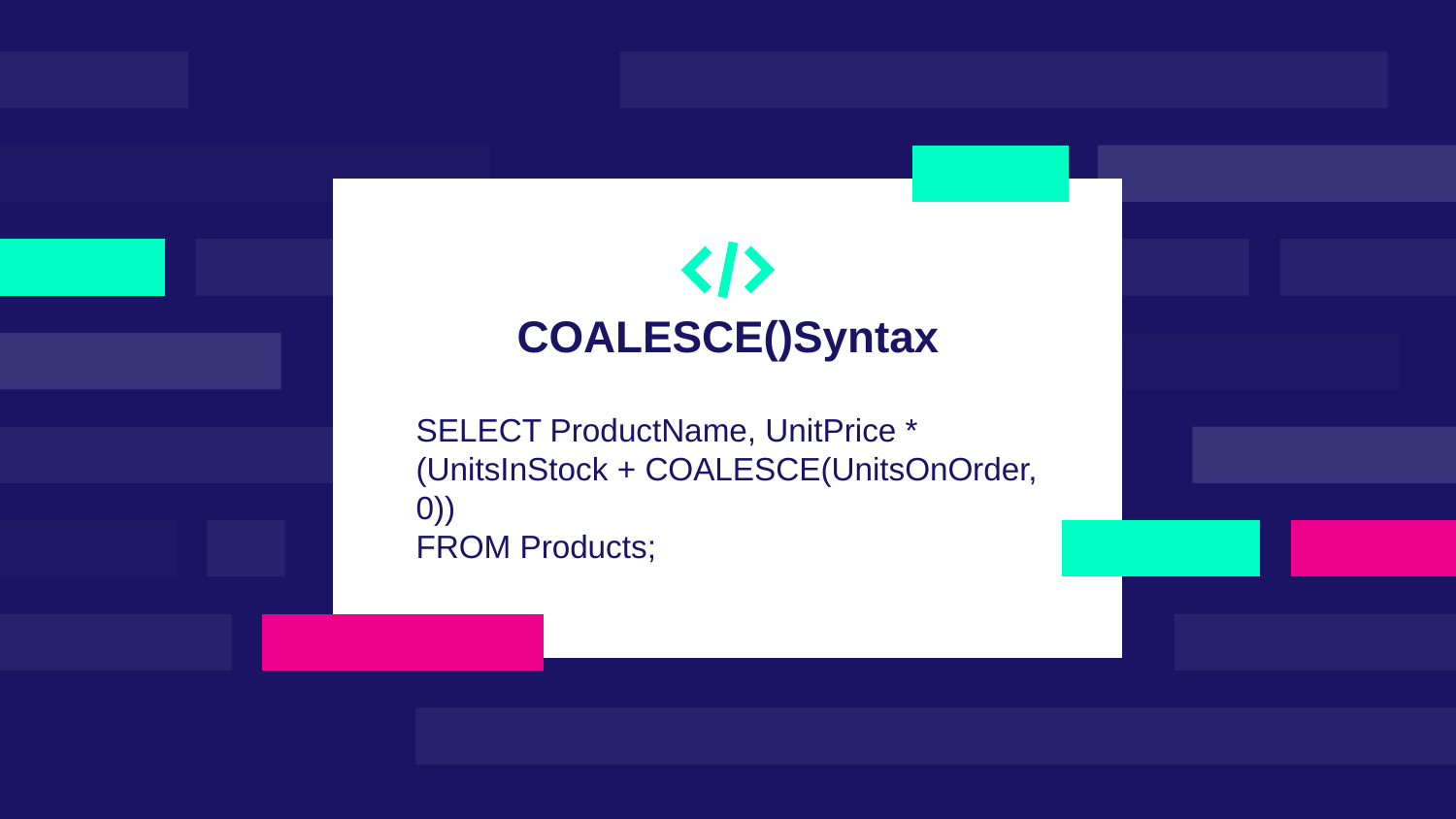

# COALESCE()Syntax

SELECT ProductName, UnitPrice * (UnitsInStock + COALESCE(UnitsOnOrder, 0))
FROM Products;